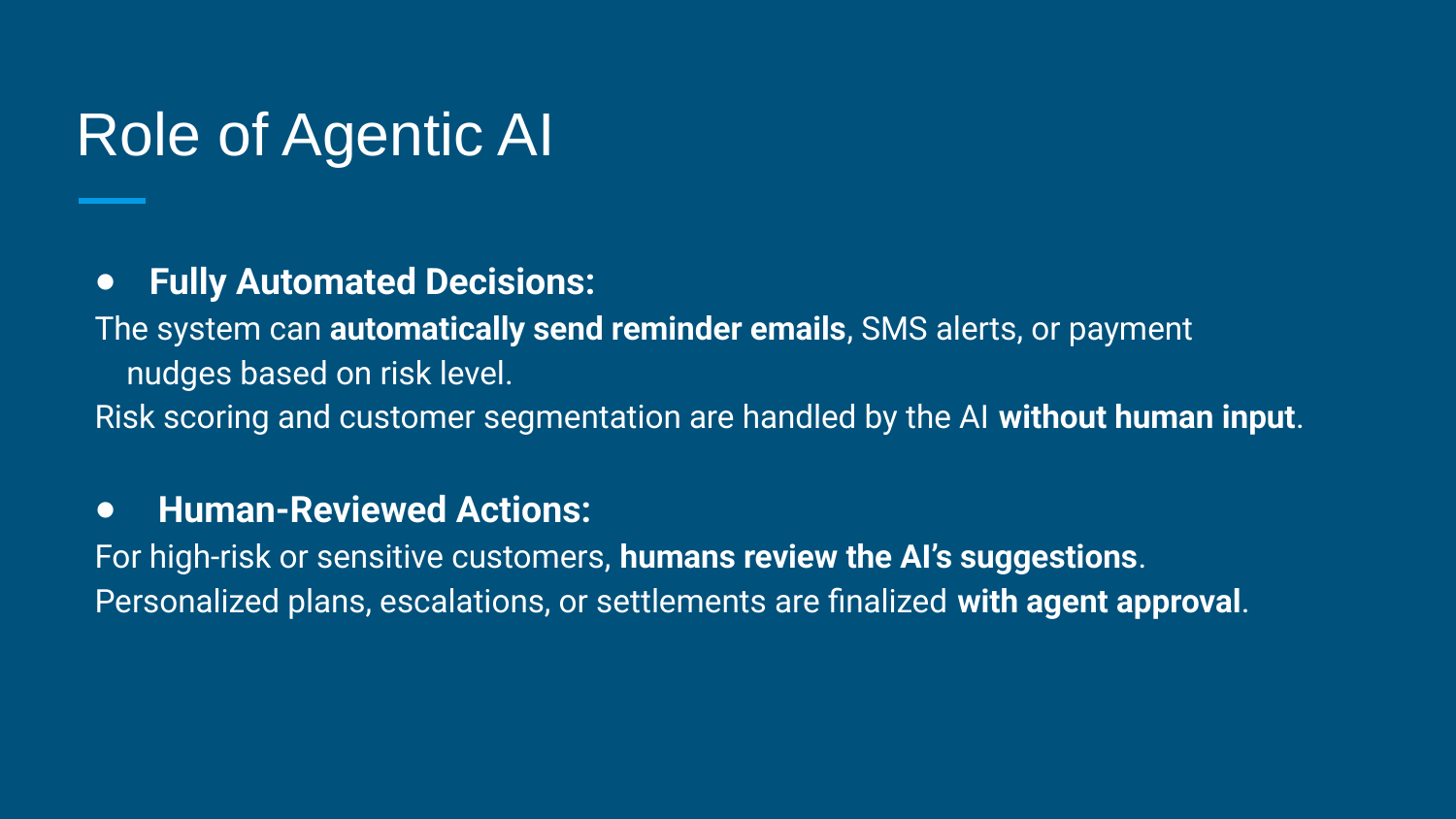

# Role of Agentic AI
Fully Automated Decisions:
The system can automatically send reminder emails, SMS alerts, or payment                            nudges based on risk level.
Risk scoring and customer segmentation are handled by the AI without human input.

 Human-Reviewed Actions:
For high-risk or sensitive customers, humans review the AI’s suggestions.
Personalized plans, escalations, or settlements are finalized with agent approval.